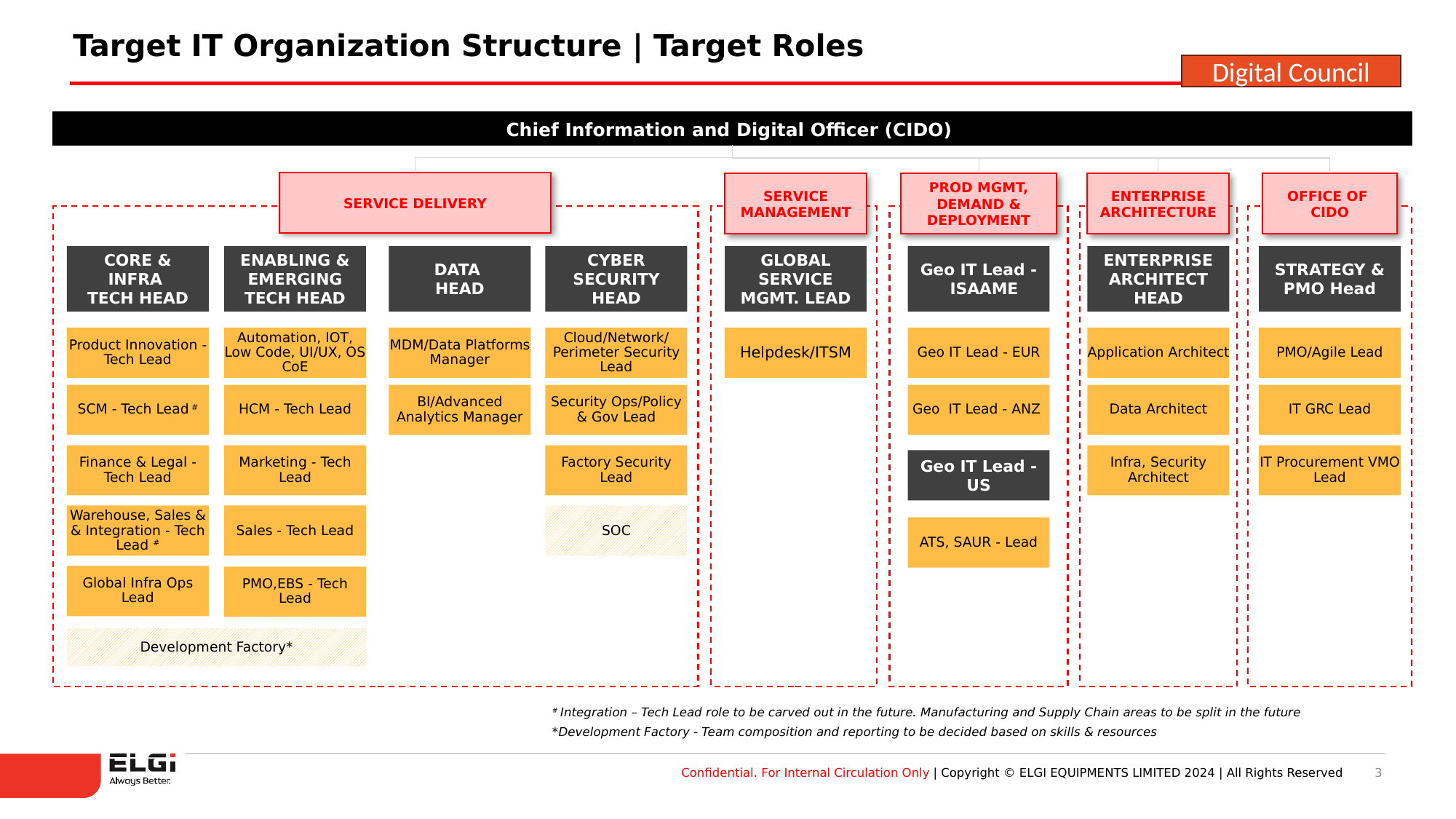

Target IT Organization Structure | Target Roles
Digital Council
Chief Information and Digital Officer (CIDO)
SERVICE DELIVERY
SERVICE MANAGEMENT
PROD MGMT, DEMAND & DEPLOYMENT
ENTERPRISE ARCHITECTURE
OFFICE OF
CIDO

CORE & INFRA
TECH HEAD
ENABLING & EMERGING TECH HEAD
DATA
HEAD
CYBER SECURITY HEAD
GLOBAL SERVICE MGMT. LEAD
Geo IT Lead -   ISAAME
ENTERPRISE ARCHITECT HEAD
STRATEGY & PMO Head
Product Innovation - Tech Lead
Automation, IOT, Low Code, UI/UX, OS CoE
MDM/Data Platforms Manager
Cloud/Network/Perimeter Security Lead
Helpdesk/ITSM
Geo IT Lead - EUR
Application Architect
PMO/Agile Lead
SCM - Tech Lead #
HCM - Tech Lead
BI/Advanced Analytics Manager
Security Ops/Policy & Gov Lead
Geo  IT Lead - ANZ
Data Architect
IT GRC Lead
Finance & Legal - Tech Lead
Marketing - Tech Lead
Factory Security Lead
Infra, Security Architect
IT Procurement VMO Lead
Geo IT Lead - US
Warehouse, Sales & & Integration - Tech Lead #
Sales - Tech Lead
SOC
ATS, SAUR - Lead
Global Infra Ops Lead
PMO,EBS - Tech Lead
Development Factory*
# Integration – Tech Lead role to be carved out in the future. Manufacturing and Supply Chain areas to be split in the future
*Development Factory - Team composition and reporting to be decided based on skills & resources